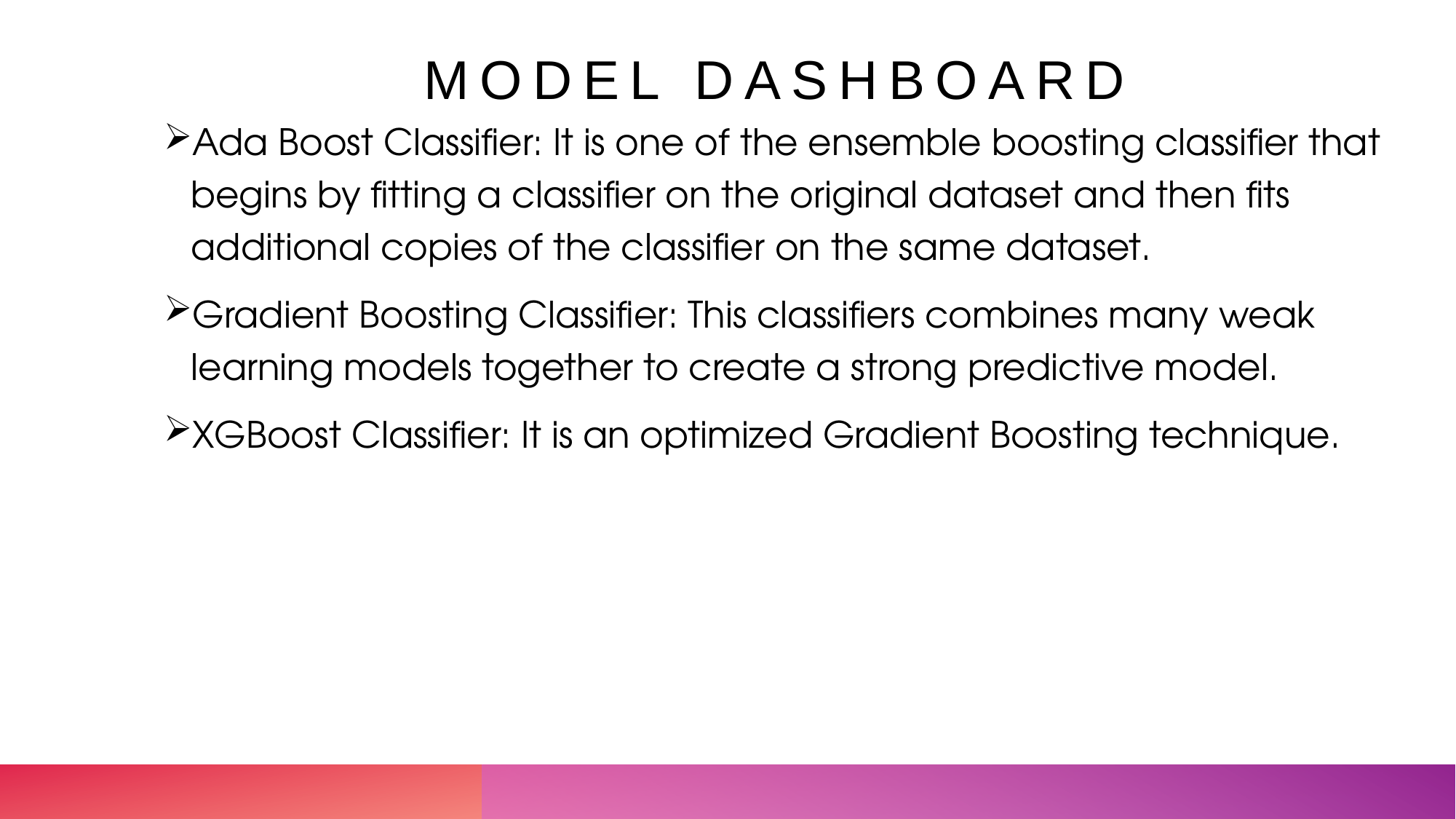

# Model Dashboard
Ada Boost Classifier: It is one of the ensemble boosting classifier that begins by fitting a classifier on the original dataset and then fits additional copies of the classifier on the same dataset.
Gradient Boosting Classifier: This classifiers combines many weak learning models together to create a strong predictive model.
XGBoost Classifier: It is an optimized Gradient Boosting technique.